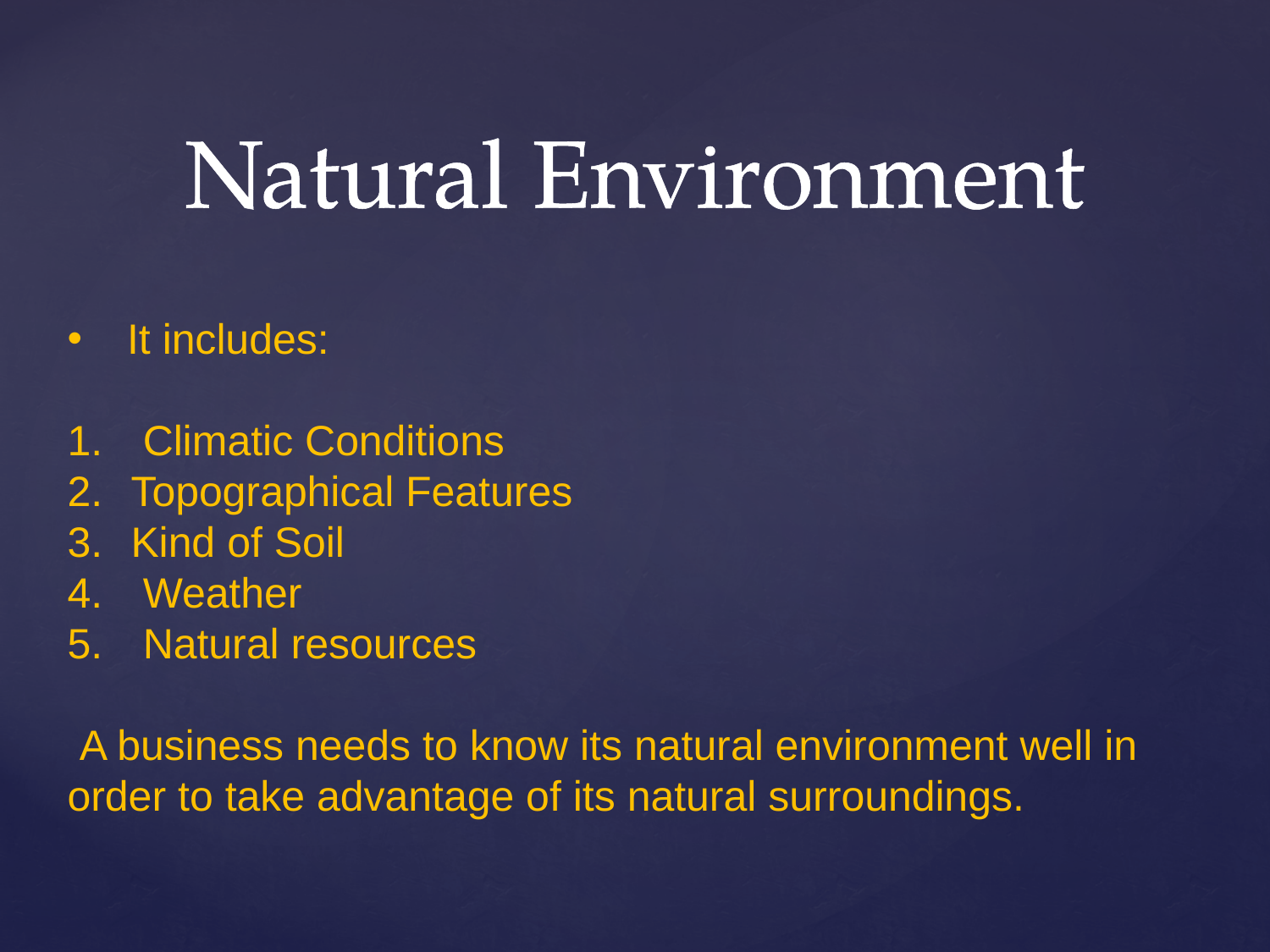

Natural Environment
 It includes:

 Climatic Conditions
Topographical Features
Kind of Soil
 Weather
 Natural resources

 A business needs to know its natural environment well in order to take advantage of its natural surroundings.